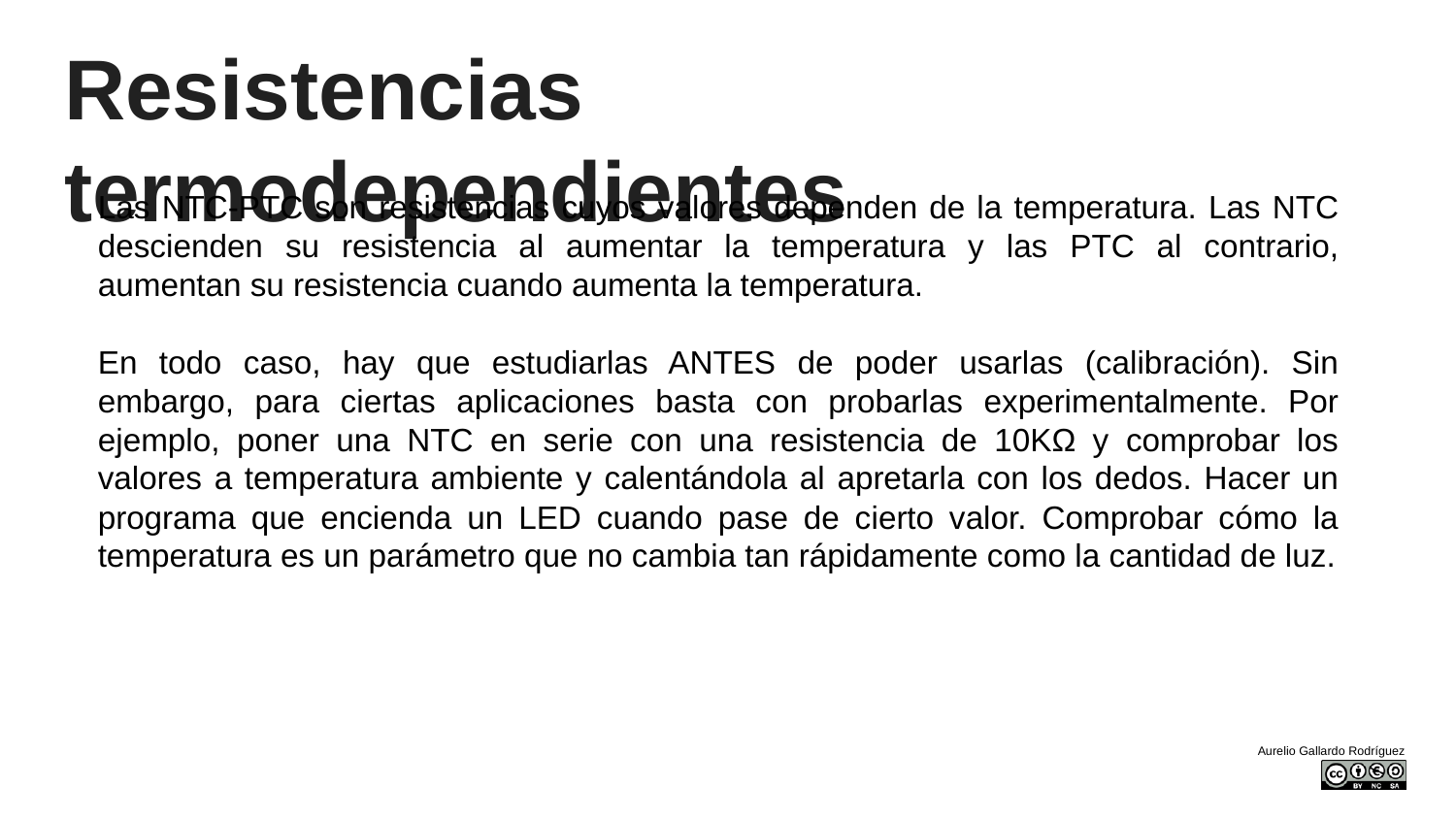

# Resistencias termodependientes
Las NTC-PTC son resistencias cuyos valores dependen de la temperatura. Las NTC descienden su resistencia al aumentar la temperatura y las PTC al contrario, aumentan su resistencia cuando aumenta la temperatura.

En todo caso, hay que estudiarlas ANTES de poder usarlas (calibración). Sin embargo, para ciertas aplicaciones basta con probarlas experimentalmente. Por ejemplo, poner una NTC en serie con una resistencia de 10KΩ y comprobar los valores a temperatura ambiente y calentándola al apretarla con los dedos. Hacer un programa que encienda un LED cuando pase de cierto valor. Comprobar cómo la temperatura es un parámetro que no cambia tan rápidamente como la cantidad de luz.